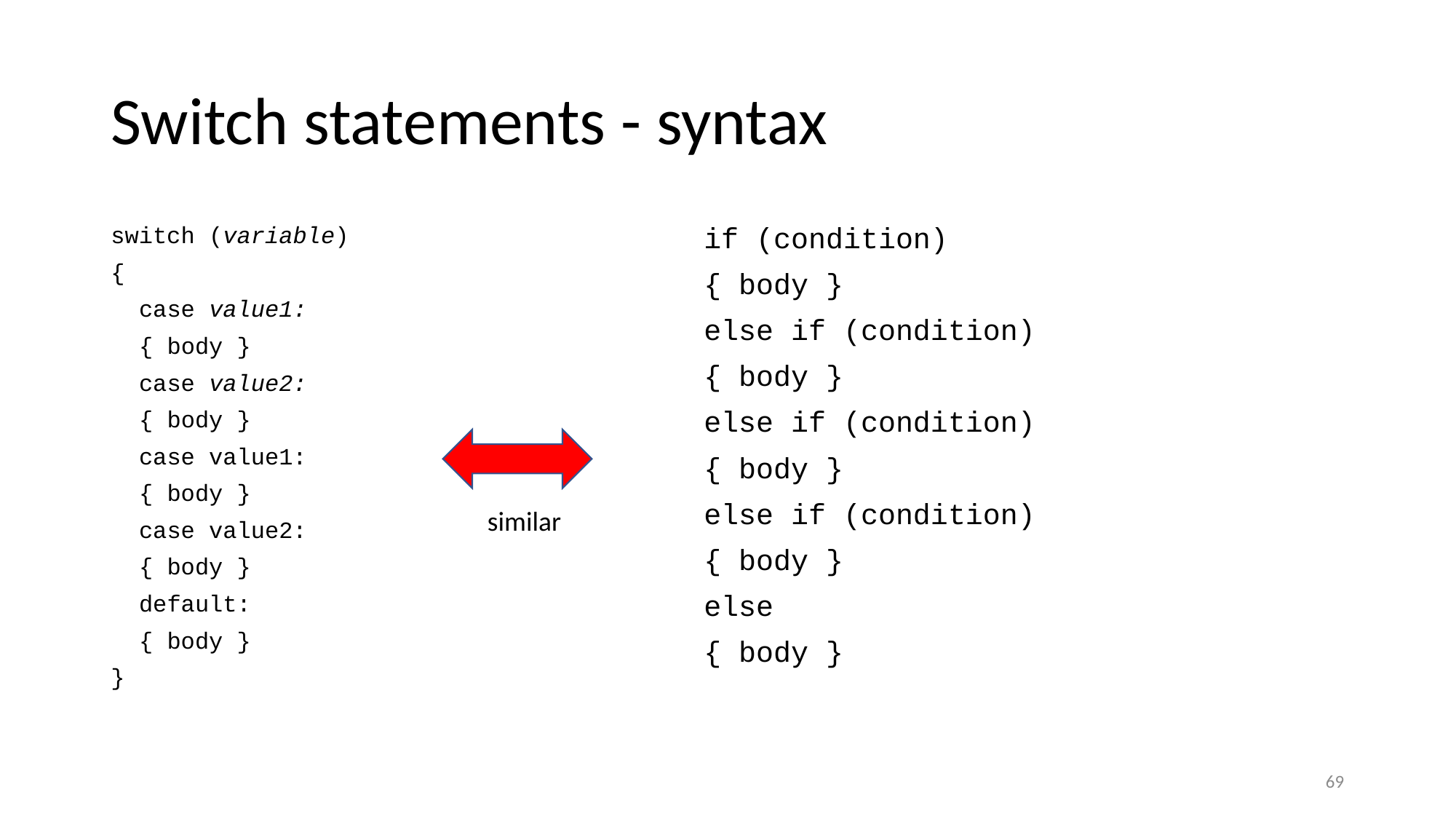

# Switch statements - syntax
switch (variable)
{
  case value1:
  { body }
  case value2:
  { body }
  case value1:
  { body }
  case value2:
  { body }
  default:
  { body }
}
if (condition)
{ body }
else if (condition)
{ body }
else if (condition)
{ body }
else if (condition)
{ body }
else
{ body }

similar

69